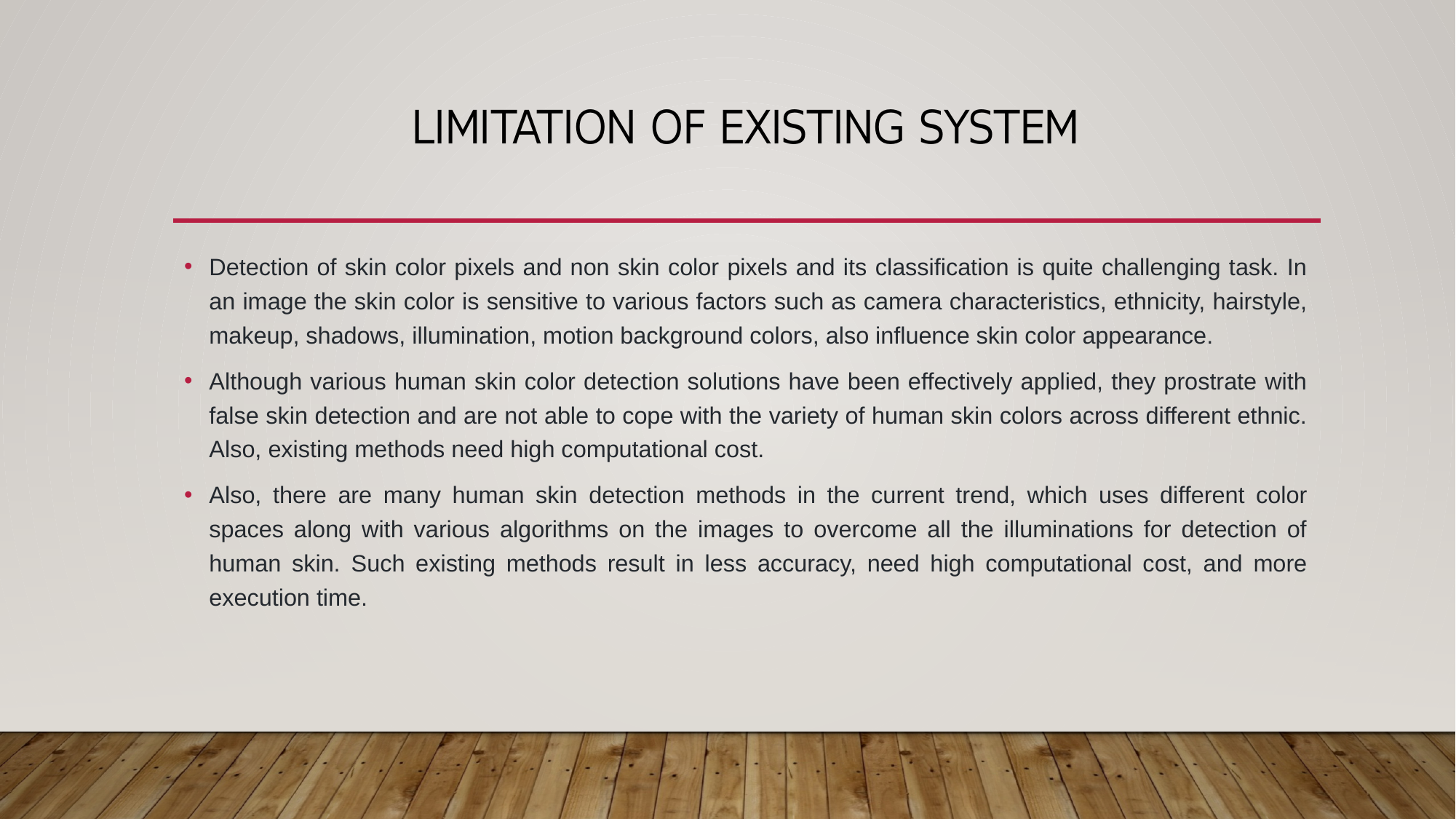

# Limitation of existing system
Detection of skin color pixels and non skin color pixels and its classification is quite challenging task. In an image the skin color is sensitive to various factors such as camera characteristics, ethnicity, hairstyle, makeup, shadows, illumination, motion background colors, also influence skin color appearance.
Although various human skin color detection solutions have been effectively applied, they prostrate with false skin detection and are not able to cope with the variety of human skin colors across different ethnic. Also, existing methods need high computational cost.
Also, there are many human skin detection methods in the current trend, which uses different color spaces along with various algorithms on the images to overcome all the illuminations for detection of human skin. Such existing methods result in less accuracy, need high computational cost, and more execution time.